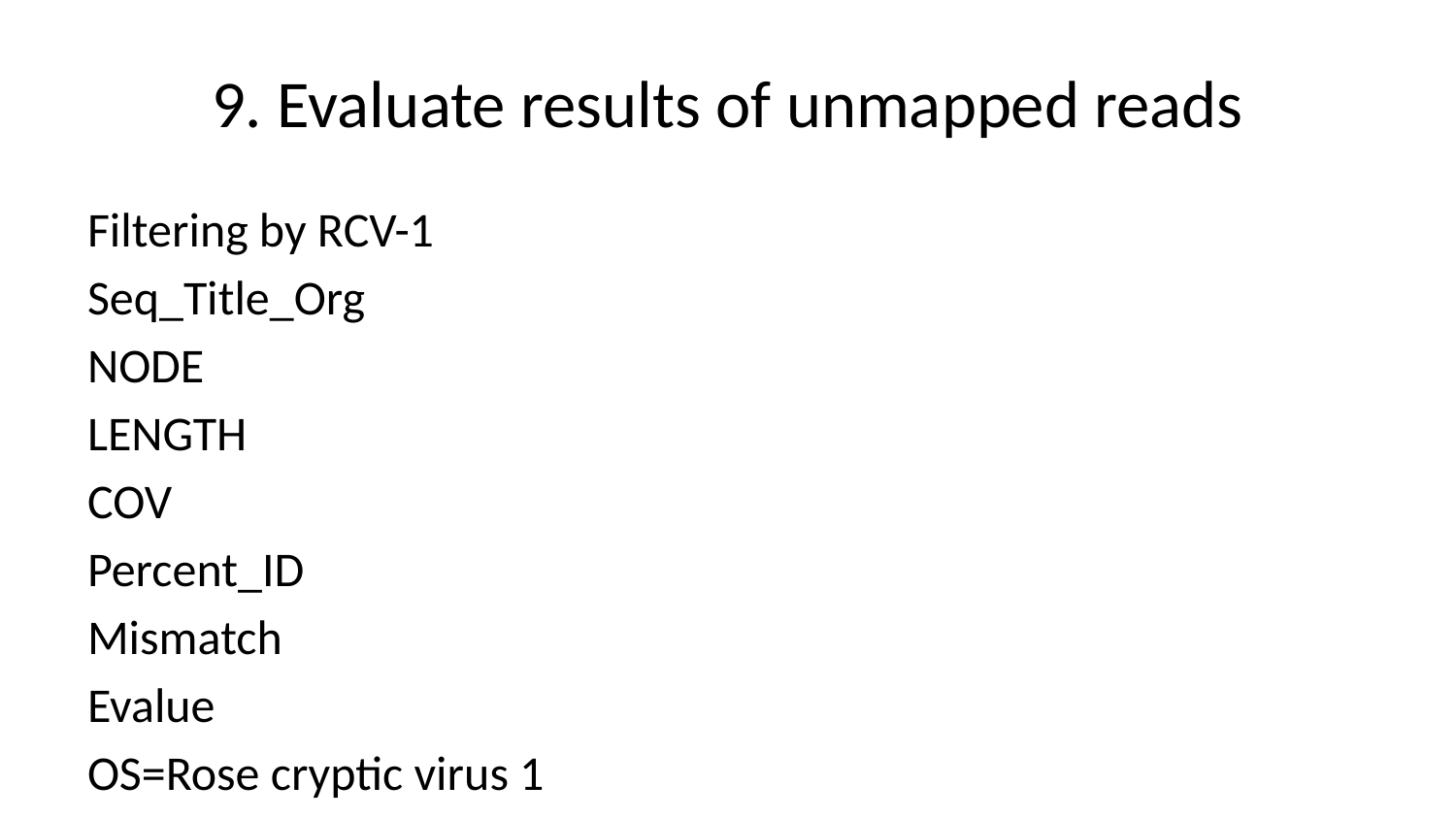

# 9. Evaluate results of unmapped reads
Filtering by RCV-1
Seq_Title_Org
NODE
LENGTH
COV
Percent_ID
Mismatch
Evalue
OS=Rose cryptic virus 1
1952
1351
81.942097
100.0
0
0
OS=Rose cryptic virus 1
1952
1351
81.942097
99.4
2
0
OS=Rose cryptic virus 1
1952
1351
81.942097
99.7
1
0
OS=Rose cryptic virus 1
1952
1351
81.942097
99.5
1
0
OS=Rose cryptic virus 1
2018
1336
133.779097
100.0
0
0
OS=Rose cryptic virus 1
2018
1336
133.779097
99.1
2
0
OS=Rose cryptic virus 1
2785
1138
10.477934
100.0
0
0
OS=Rose cryptic virus 1
2785
1138
10.477934
99.7
1
0
OS=Rose cryptic virus 1
2785
1138
10.477934
98.2
5
0
OS=Rose cryptic virus 1
15249
432
8.384401
100.0
0
0
OS=Rose cryptic virus 1
15249
432
8.384401
100.0
0
0
OS=Rose cryptic virus 1
15249
432
8.384401
100.0
0
0